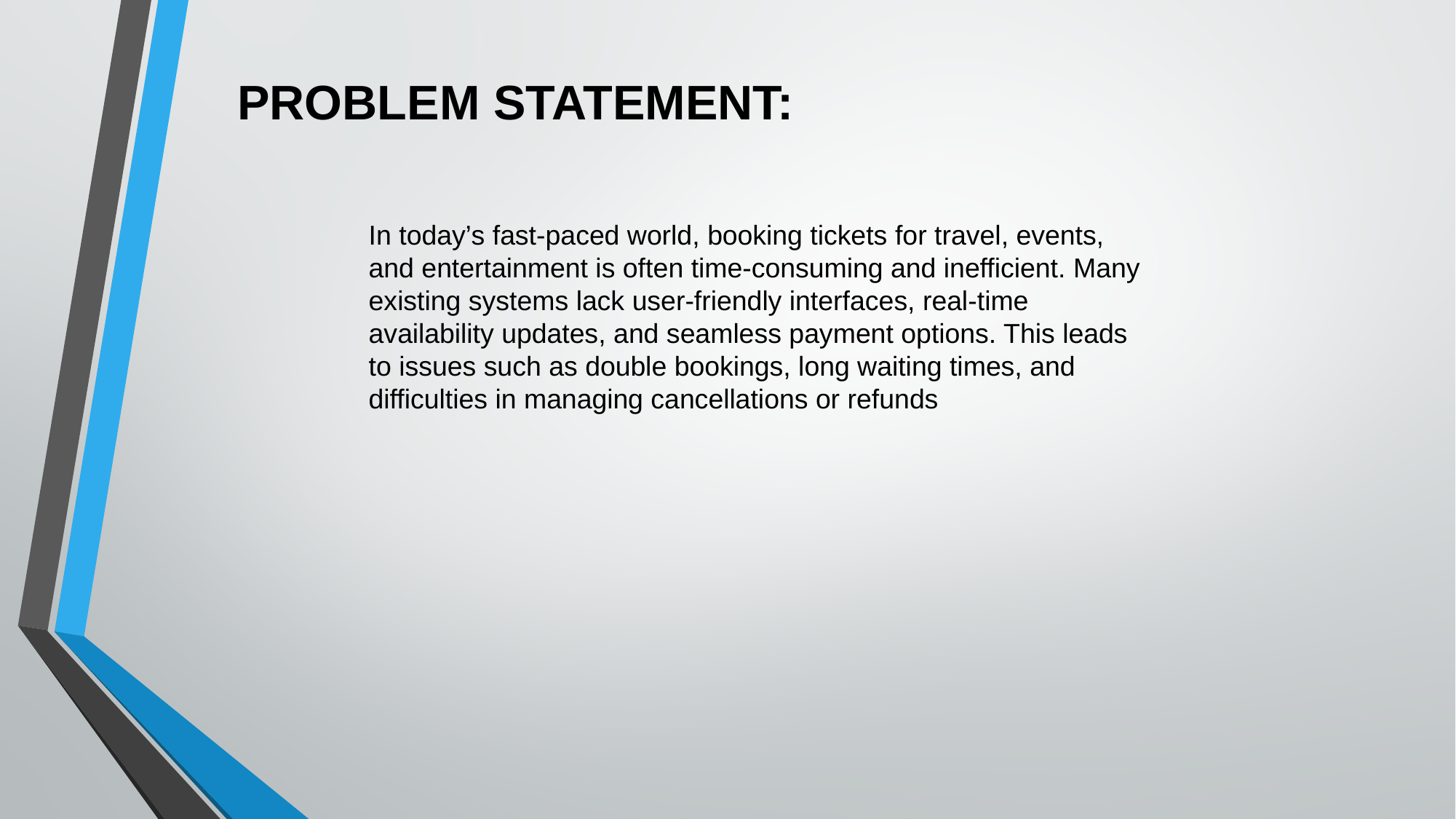

PROBLEM STATEMENT:
In today’s fast-paced world, booking tickets for travel, events, and entertainment is often time-consuming and inefficient. Many existing systems lack user-friendly interfaces, real-time availability updates, and seamless payment options. This leads to issues such as double bookings, long waiting times, and difficulties in managing cancellations or refunds